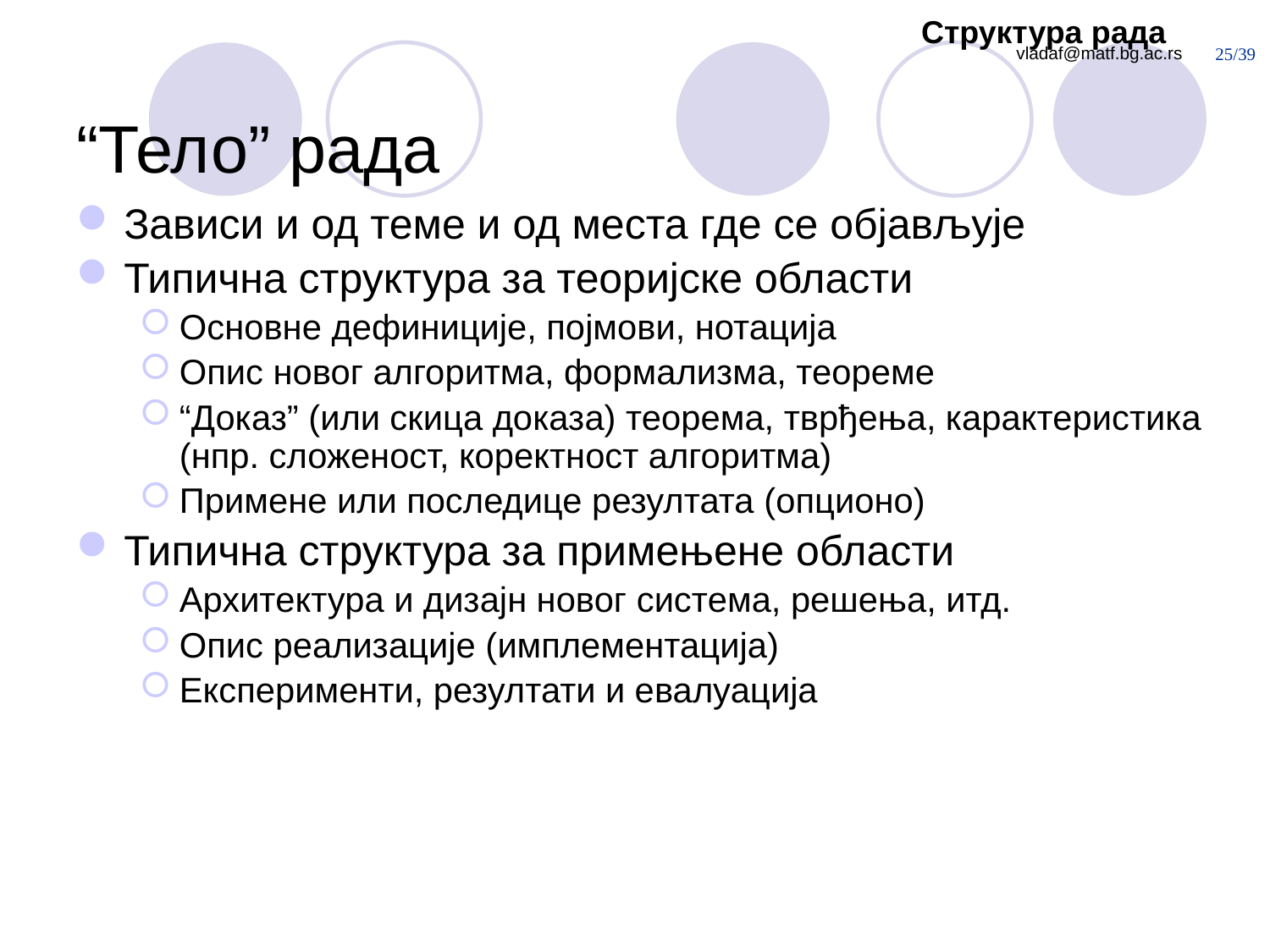

Структура рада
# “Тело” рада
Зависи и од теме и од места где се објављује
Типична структура за теоријске области
Основне дефиниције, појмови, нотација
Опис новог алгоритма, формализма, теореме
“Доказ” (или скица доказа) теорема, тврђења, карактеристика (нпр. сложеност, коректност алгоритма)
Примене или последице резултата (опционо)
Типична структура за примењене области
Архитектура и дизајн новог система, решења, итд.
Опис реализације (имплементација)
Експерименти, резултати и евалуација